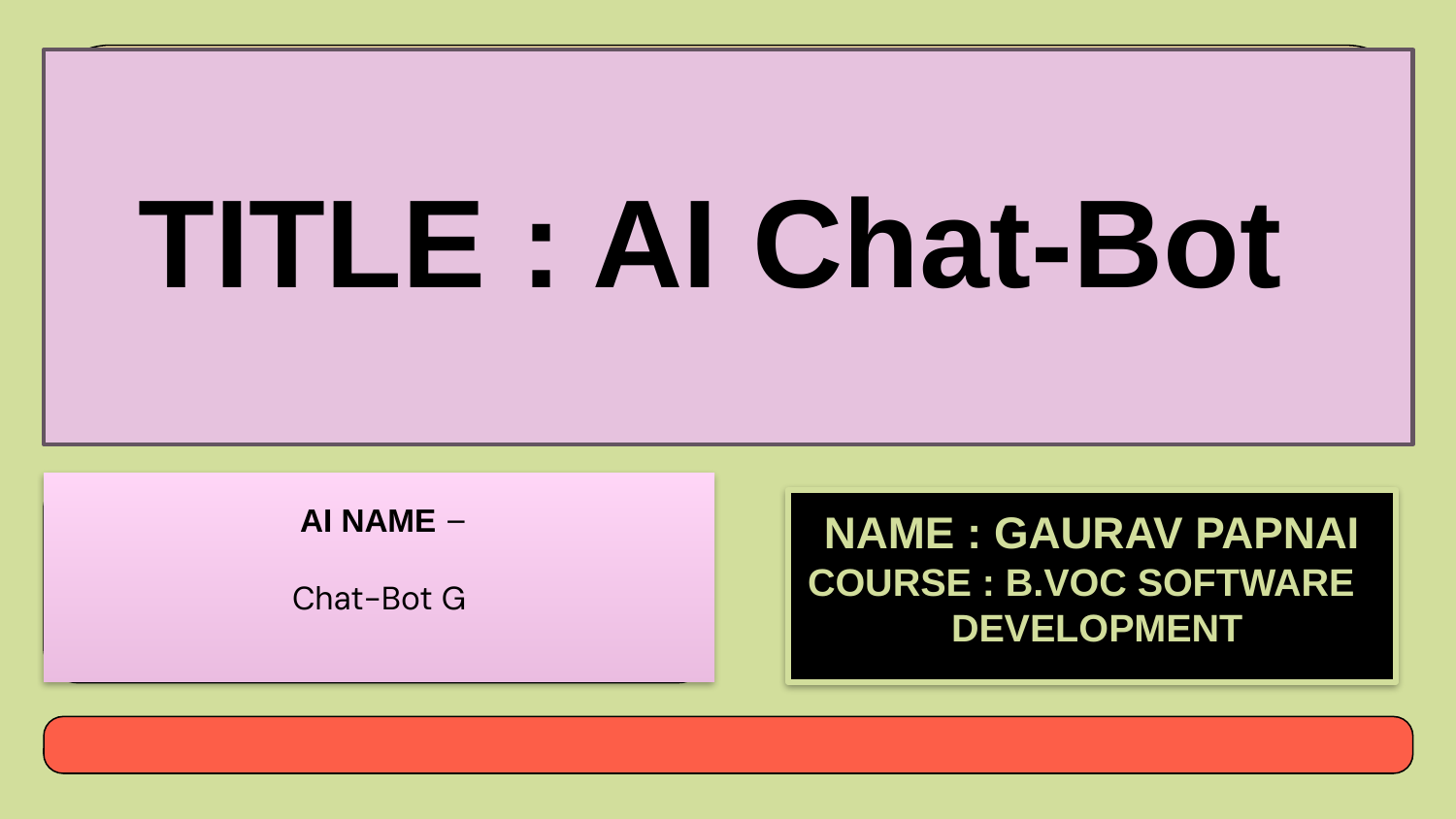

# TITLE : AI Chat-Bot
 AI NAME –

Chat-Bot G

NAME : GAURAV PAPNAI
COURSE : B.VOC SOFTWARE    DEVELOPMENT